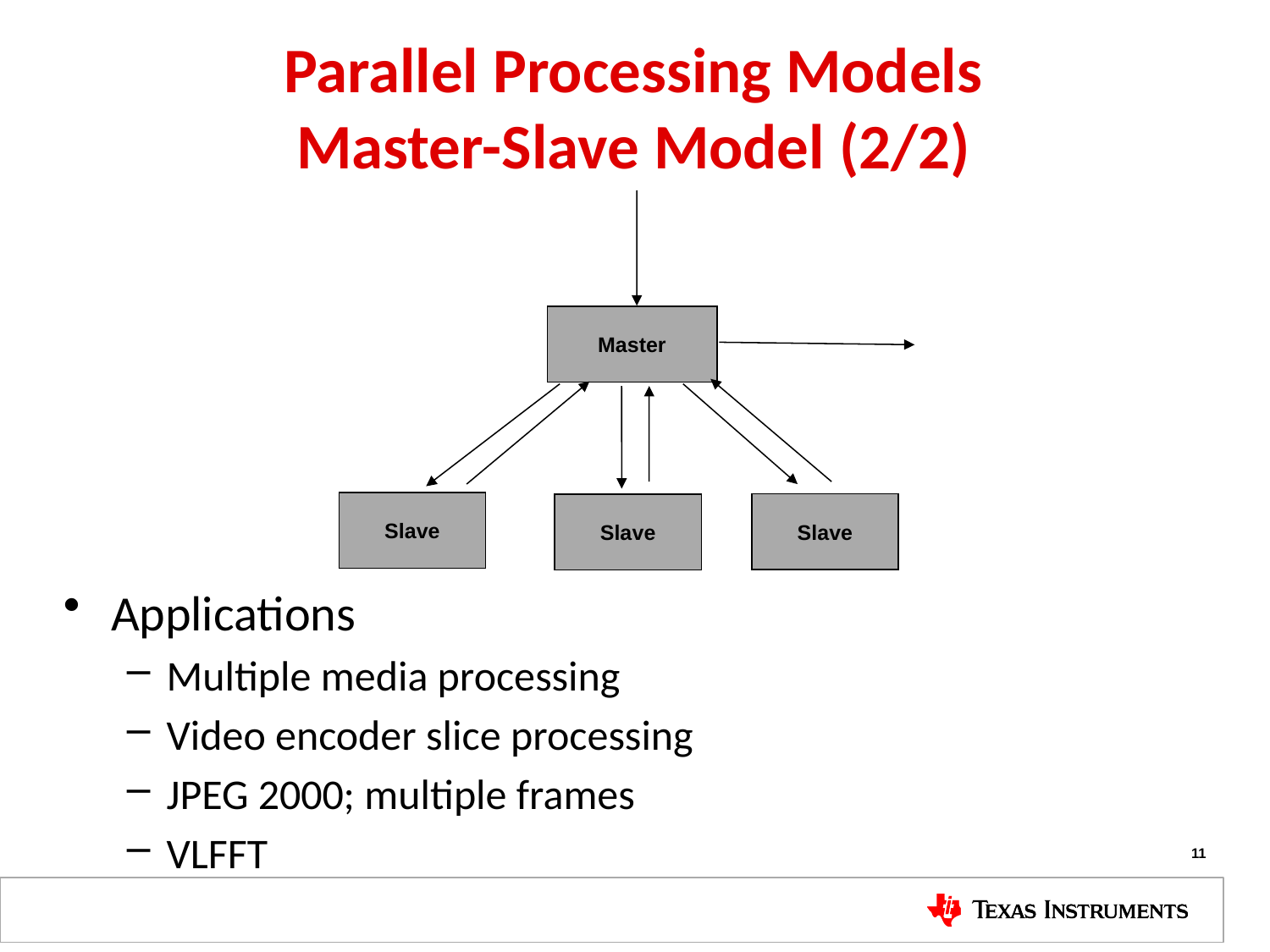

# Parallel Processing Models Master-Slave Model (2/2)

Master

Slave
Slave
Slave
Applications
Multiple media processing
Video encoder slice processing
JPEG 2000; multiple frames
VLFFT
11